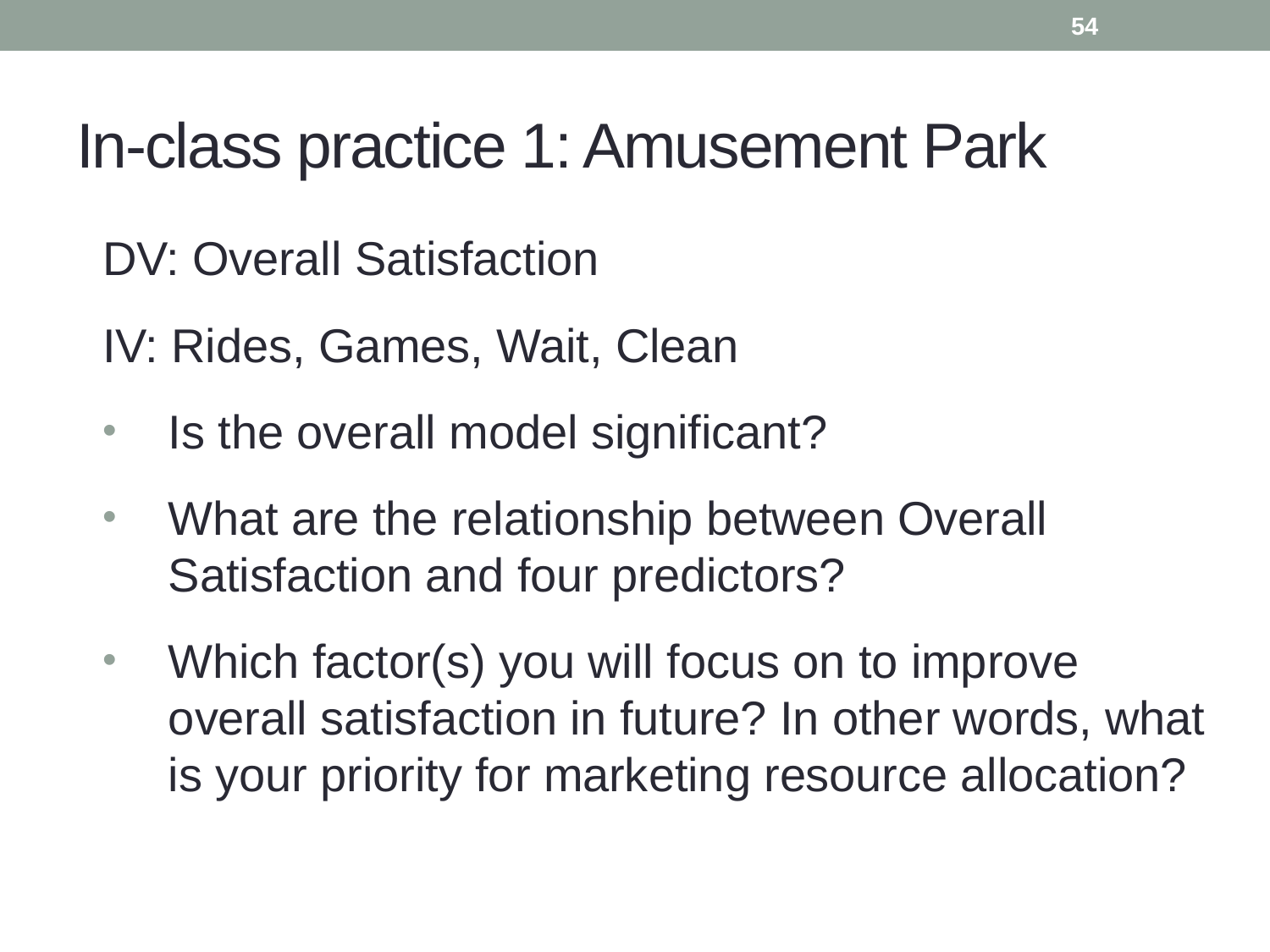

54
# In-class practice 1: Amusement Park
DV: Overall Satisfaction
IV: Rides, Games, Wait, Clean
Is the overall model significant?
What are the relationship between Overall Satisfaction and four predictors?
Which factor(s) you will focus on to improve overall satisfaction in future? In other words, what is your priority for marketing resource allocation?